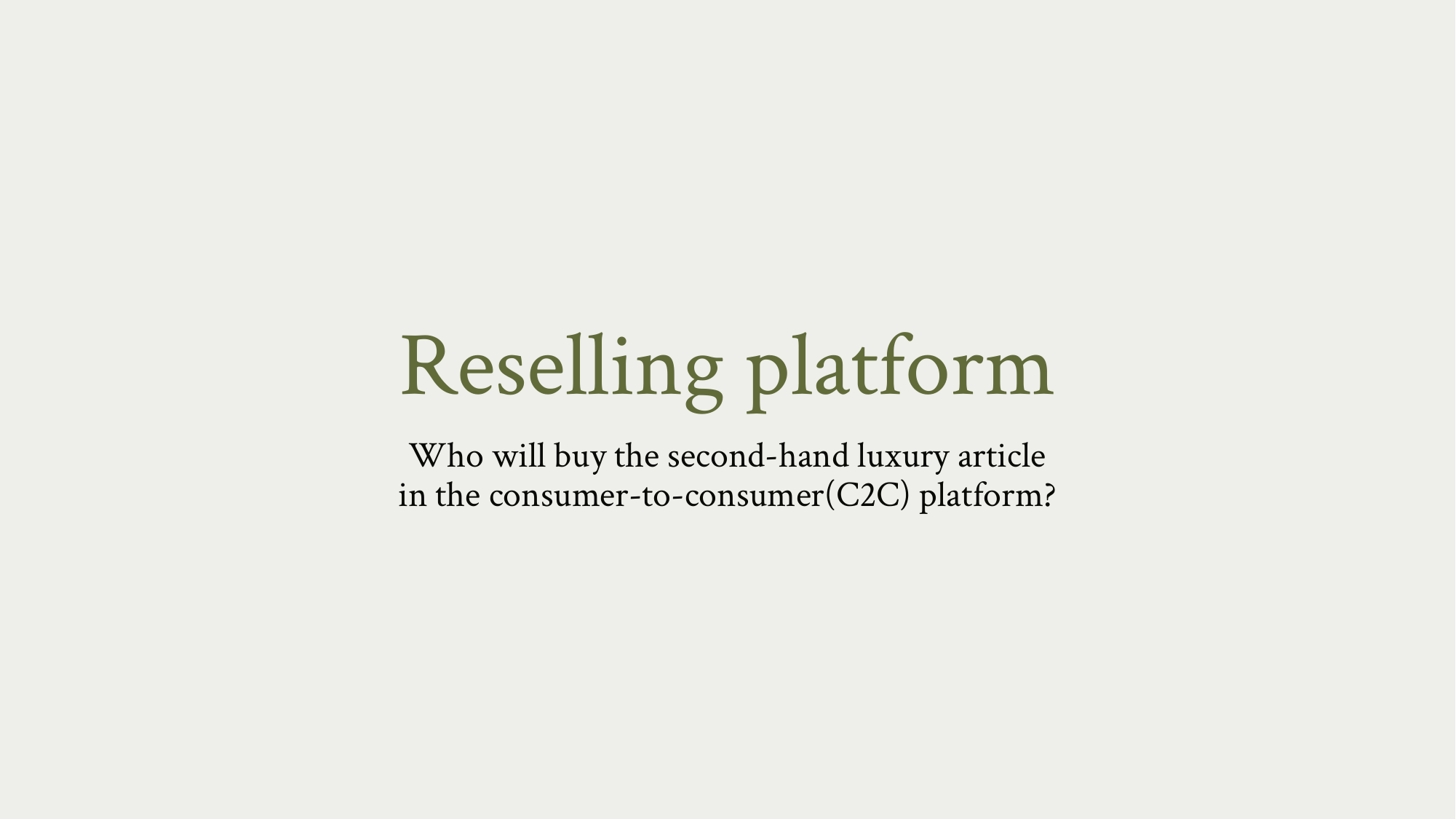

# Reselling platform
 Who will buy the second-hand luxury article
in the consumer-to-consumer(C2C) platform?